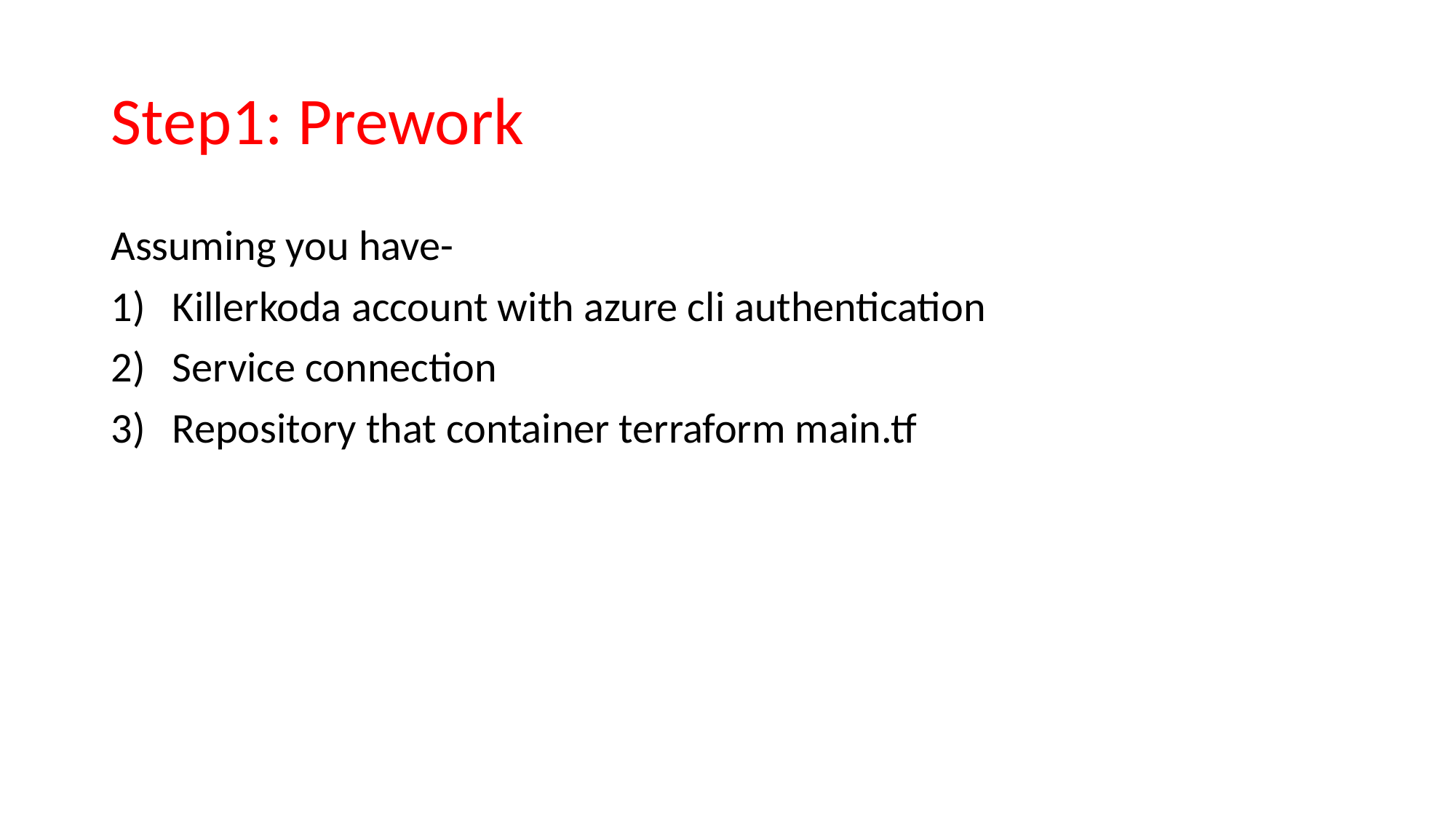

# Step1: Prework
Assuming you have-
Killerkoda account with azure cli authentication
Service connection
Repository that container terraform main.tf